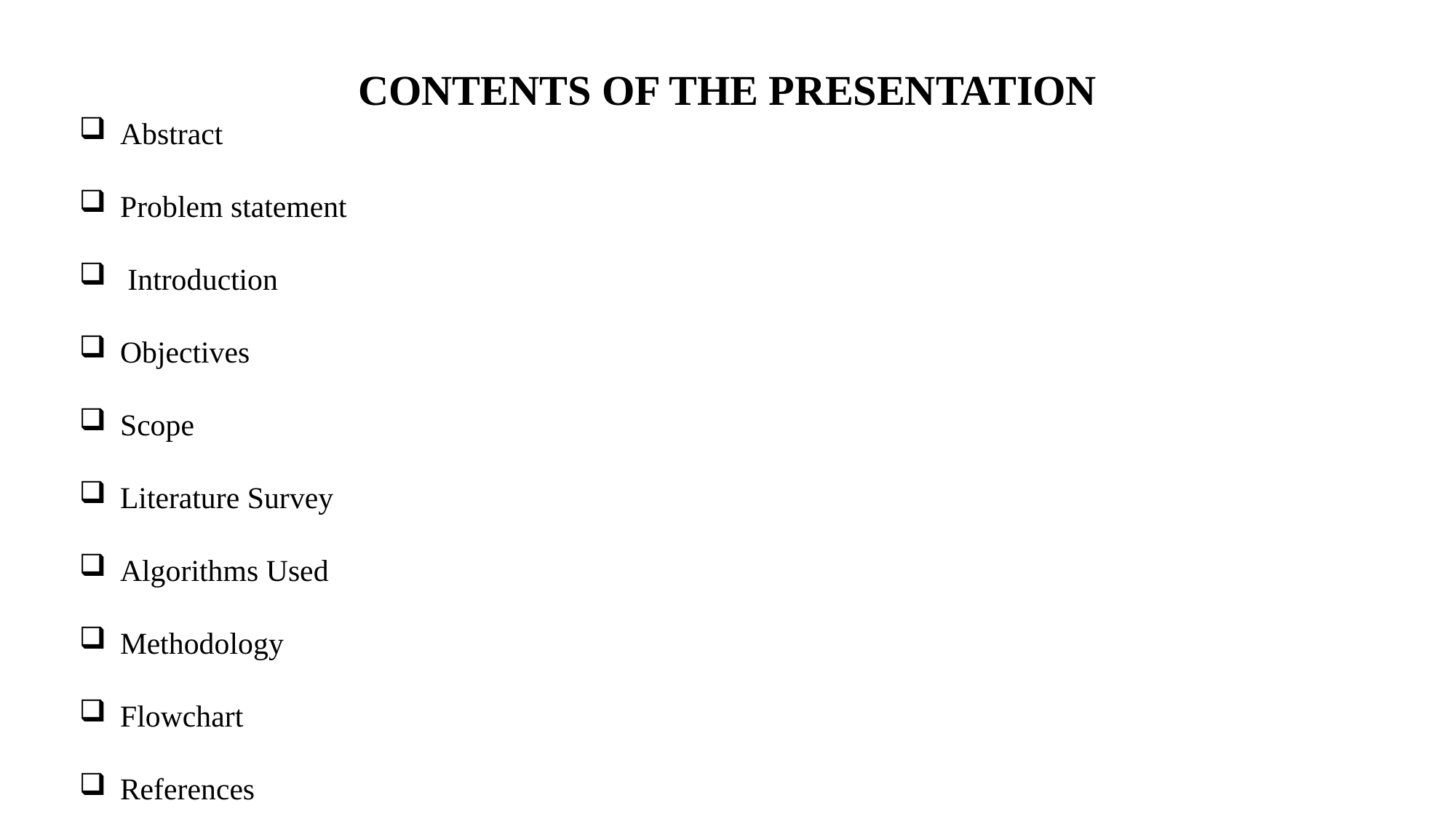

CONTENTS OF THE PRESENTATION
Abstract

Problem statement

 Introduction

Objectives

Scope

Literature Survey

Algorithms Used

Methodology

Flowchart

References